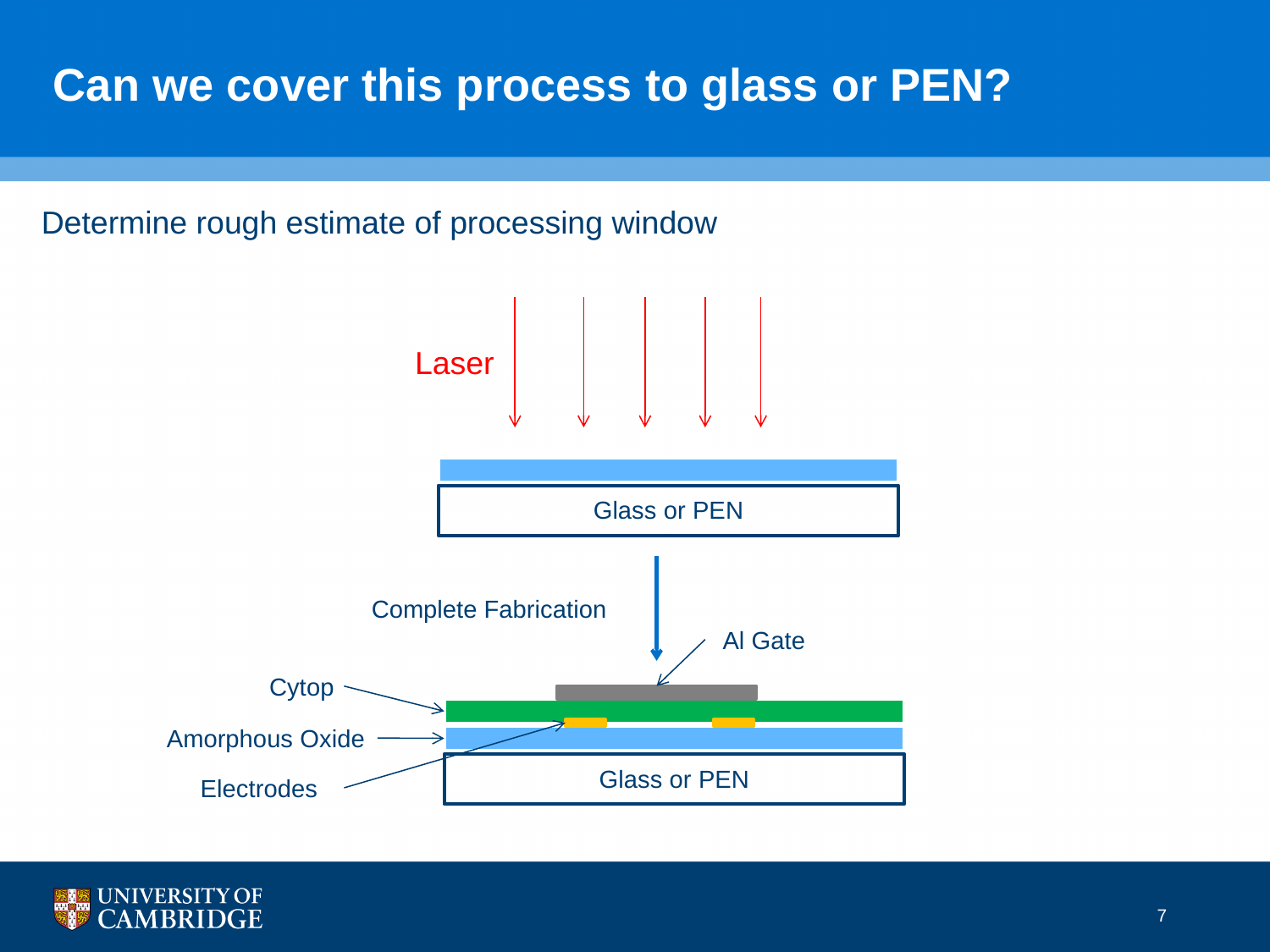

# Can we cover this process to glass or PEN?
Determine rough estimate of processing window
Laser

Glass or PEN
Complete Fabrication
Al Gate
Cytop

Amorphous Oxide

Glass or PEN
Electrodes
7